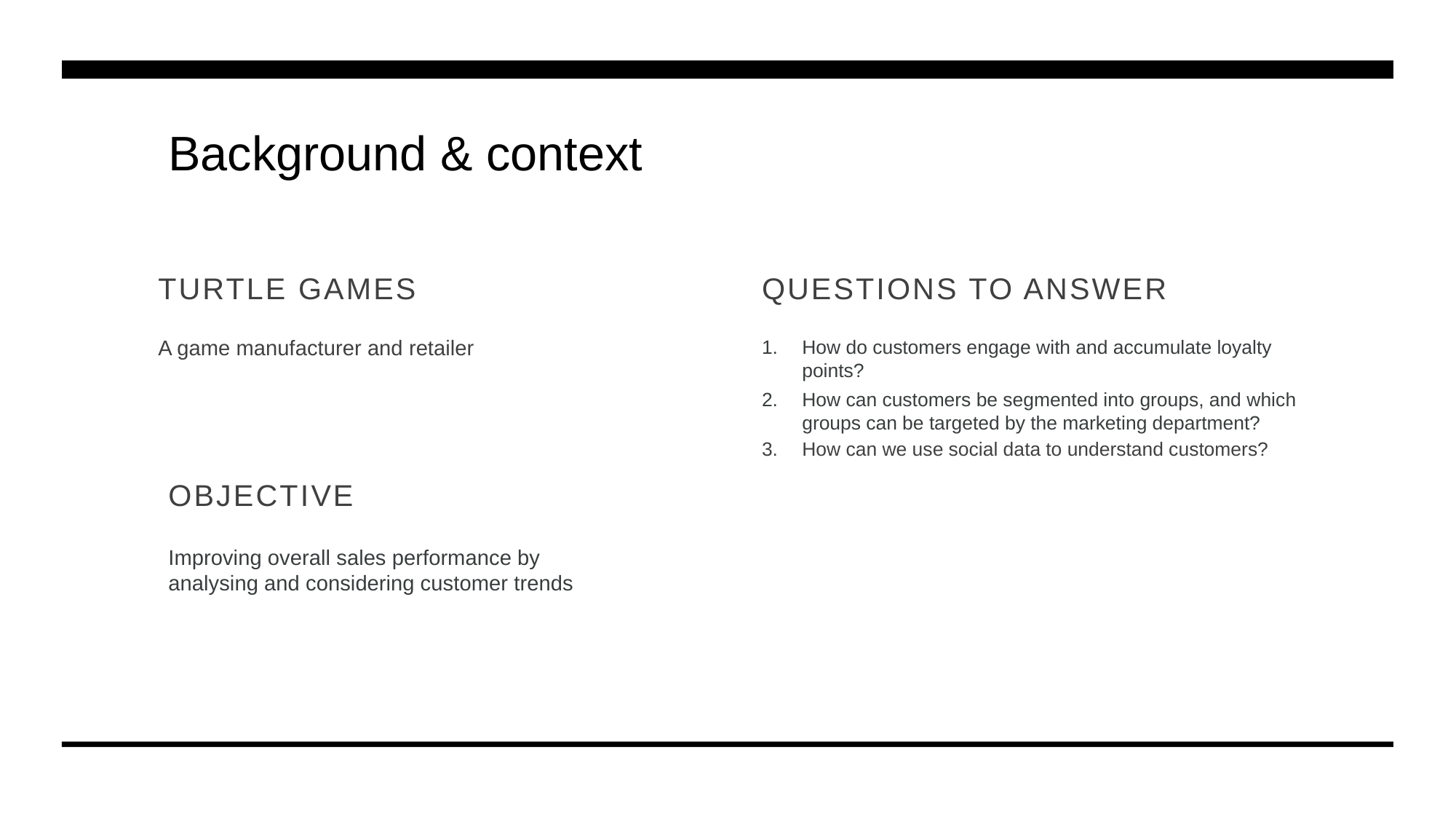

# Background & context
QUESTIONS TO ANSWER
TURTLE GAMES
A game manufacturer and retailer
How do customers engage with and accumulate loyalty points?
How can customers be segmented into groups, and which groups can be targeted by the marketing department?
How can we use social data to understand customers?

OBJECTIVE
Improving overall sales performance by analysing and considering customer trends